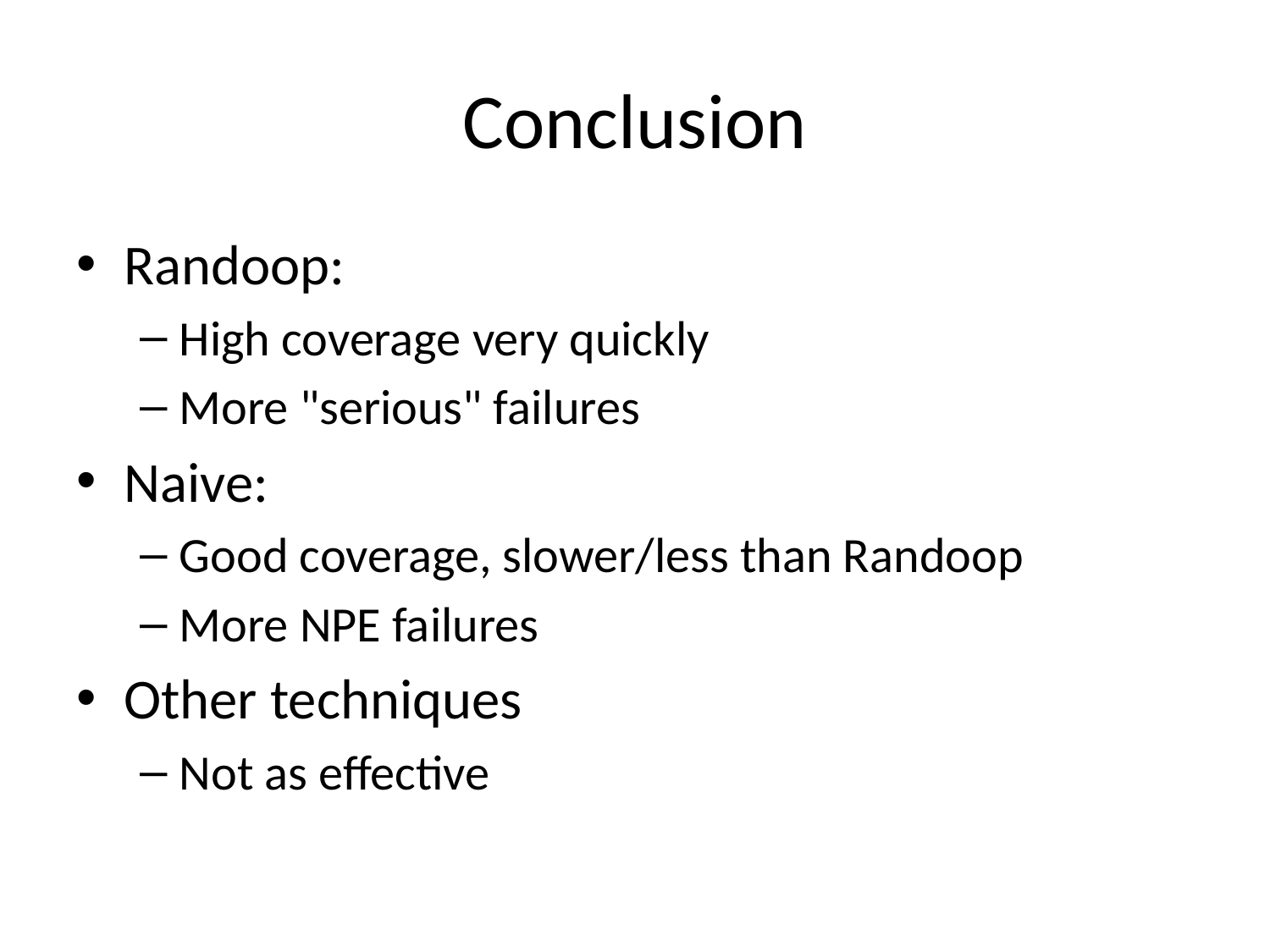

# Conclusion
Randoop:
High coverage very quickly
More "serious" failures
Naive:
Good coverage, slower/less than Randoop
More NPE failures
Other techniques
Not as effective